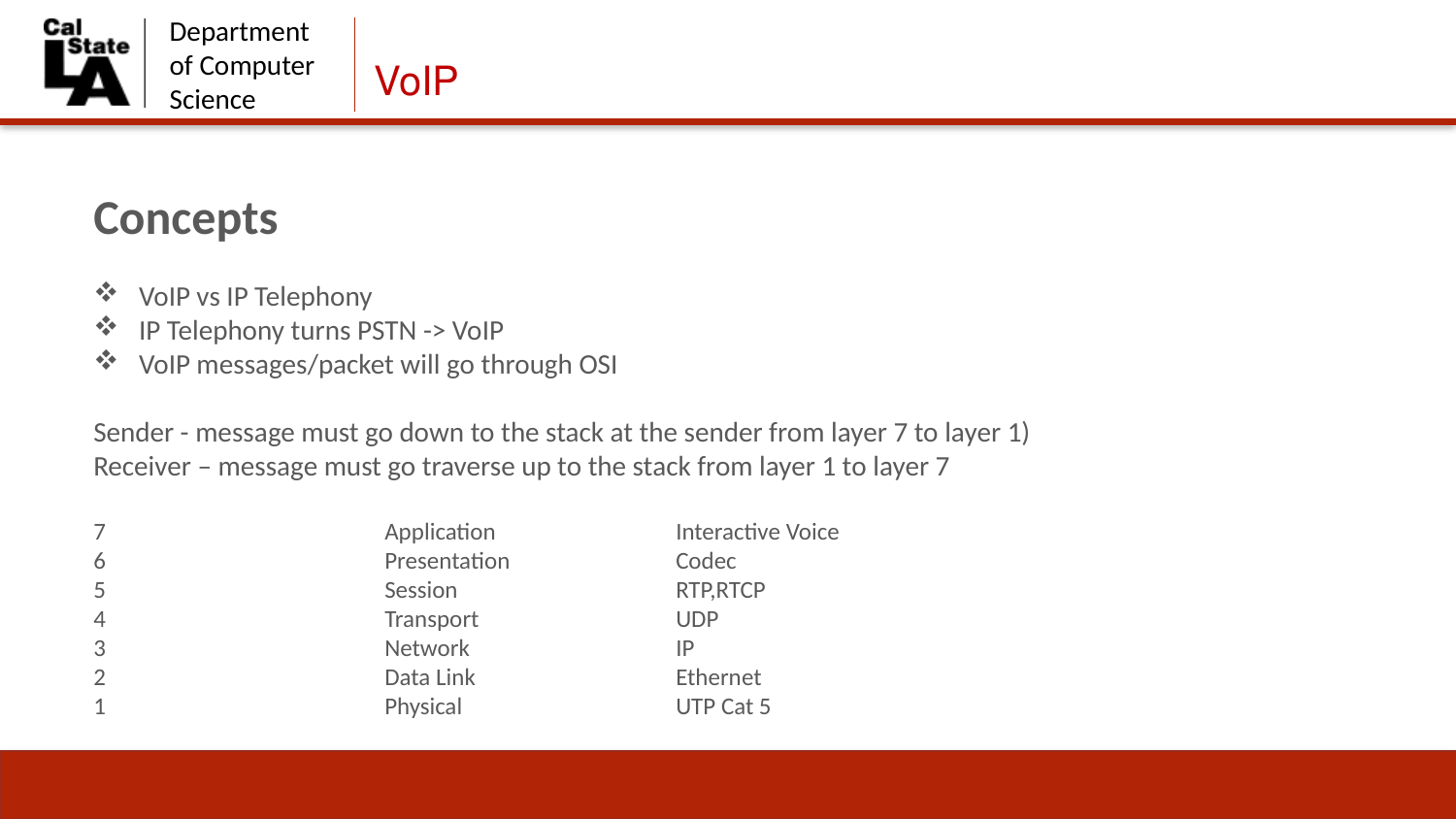

Concepts

VoIP vs IP Telephony
IP Telephony turns PSTN -> VoIP
VoIP messages/packet will go through OSI
Sender - message must go down to the stack at the sender from layer 7 to layer 1)
Receiver – message must go traverse up to the stack from layer 1 to layer 7

7		Application		Interactive Voice
6		Presentation		Codec
5		Session		RTP,RTCP
4		Transport		UDP
3		Network		IP
2		Data Link		Ethernet
1		Physical		UTP Cat 5